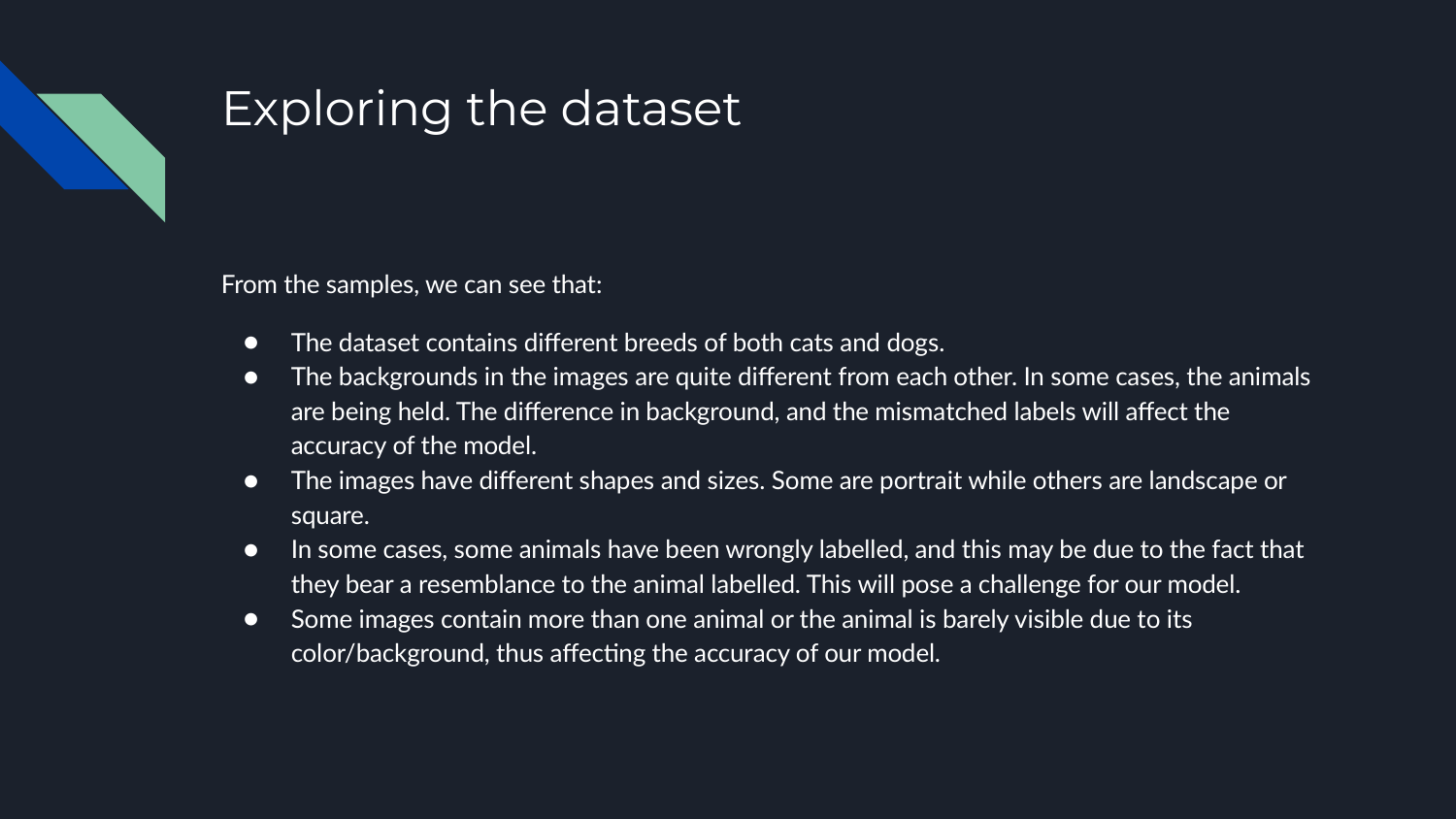

# Exploring the dataset
From the samples, we can see that:
The dataset contains different breeds of both cats and dogs.
The backgrounds in the images are quite different from each other. In some cases, the animals are being held. The difference in background, and the mismatched labels will affect the accuracy of the model.
The images have different shapes and sizes. Some are portrait while others are landscape or square.
In some cases, some animals have been wrongly labelled, and this may be due to the fact that they bear a resemblance to the animal labelled. This will pose a challenge for our model.
Some images contain more than one animal or the animal is barely visible due to its color/background, thus affecting the accuracy of our model.